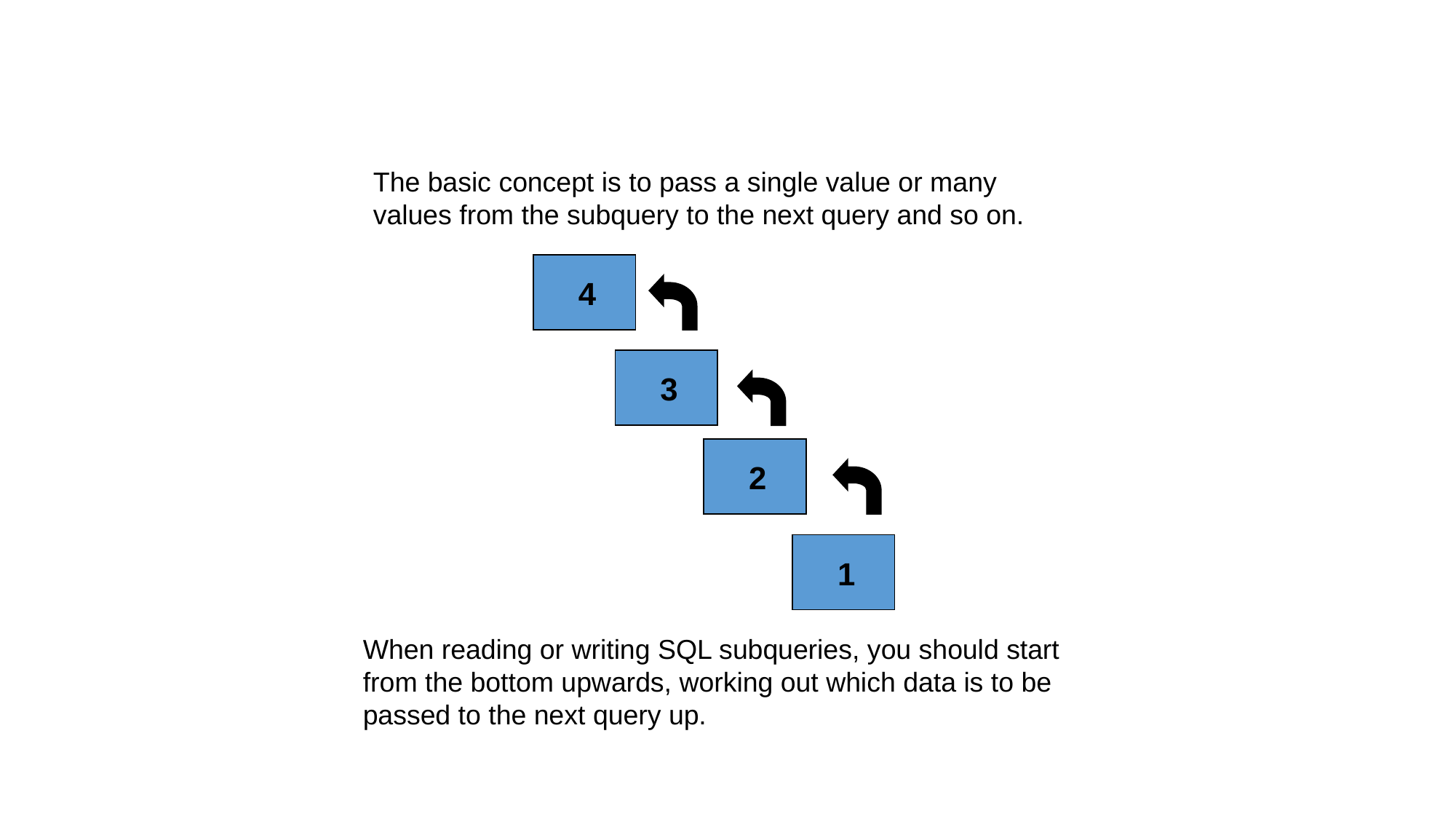

The basic concept is to pass a single value or many
values from the subquery to the next query and so on.

4

3

2

1
When reading or writing SQL subqueries, you should start from the bottom upwards, working out which data is to be passed to the next query up.